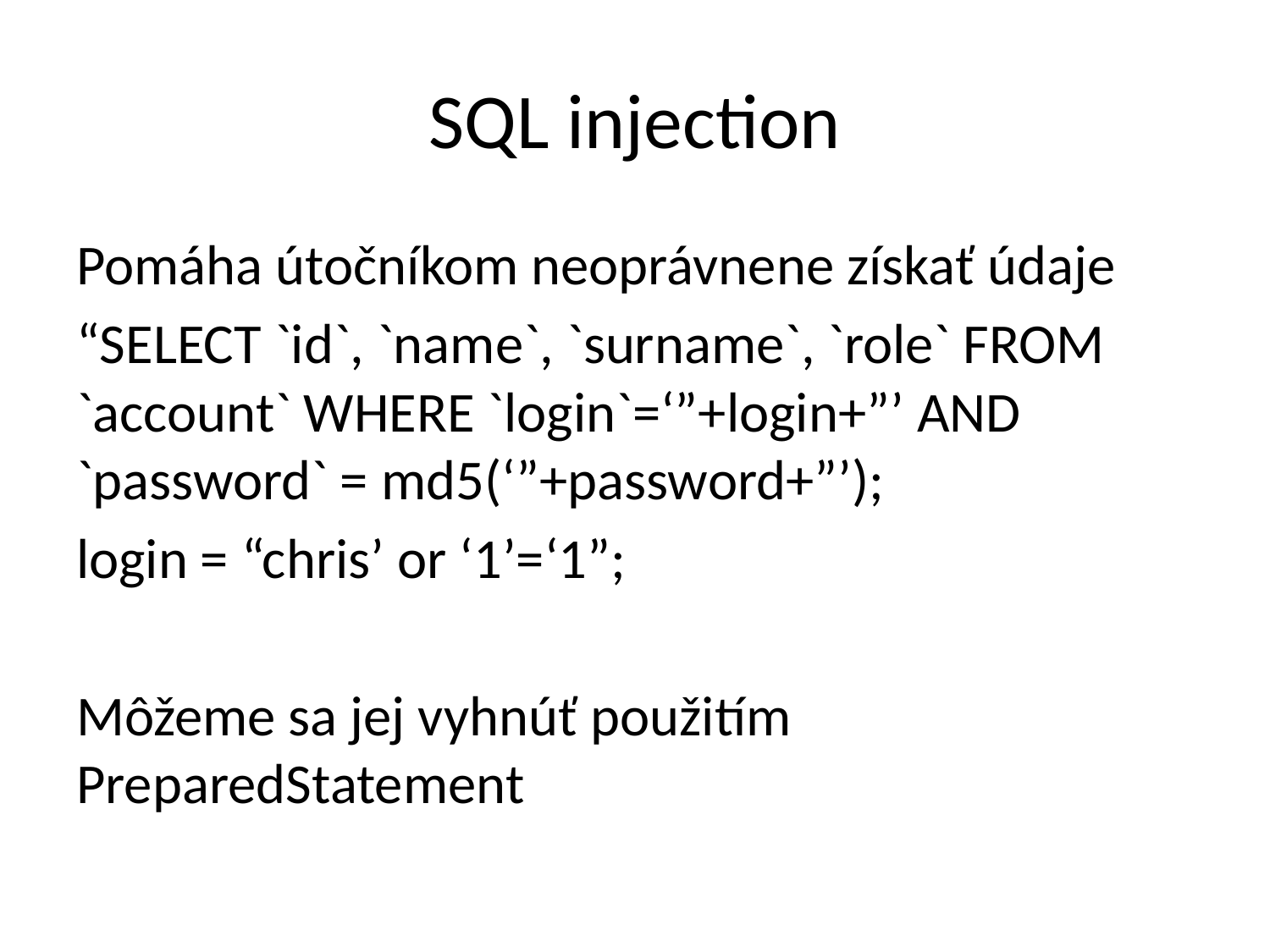

# SQL injection
Pomáha útočníkom neoprávnene získať údaje
“SELECT `id`, `name`, `surname`, `role` FROM `account` WHERE `login`=‘”+login+”’ AND `password` = md5(‘”+password+”’);
login = “chris’ or ‘1’=‘1”;

Môžeme sa jej vyhnúť použitím PreparedStatement